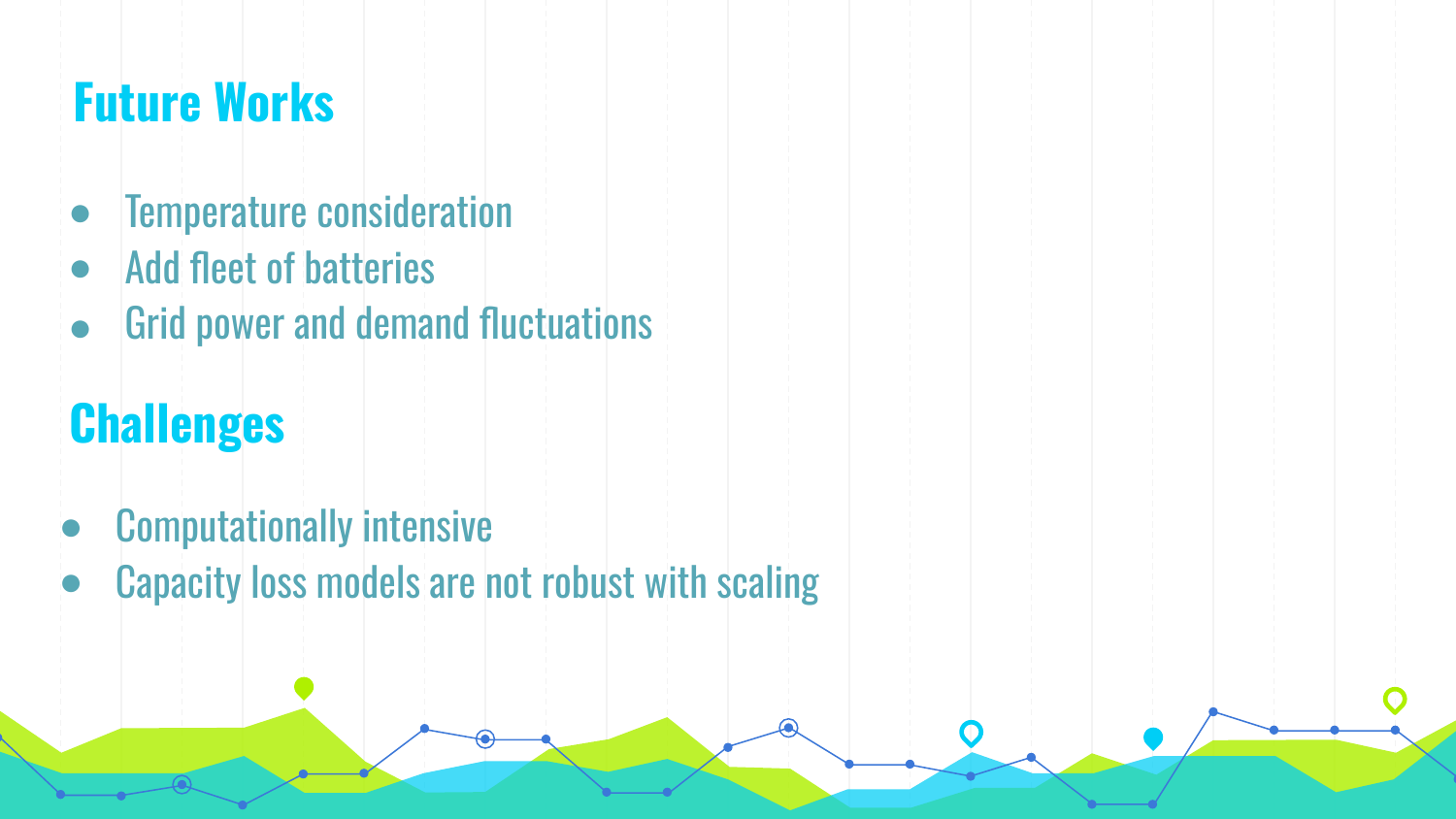

Future Works
Temperature consideration
Add fleet of batteries
Grid power and demand fluctuations

Challenges
Computationally intensive
Capacity loss models are not robust with scaling